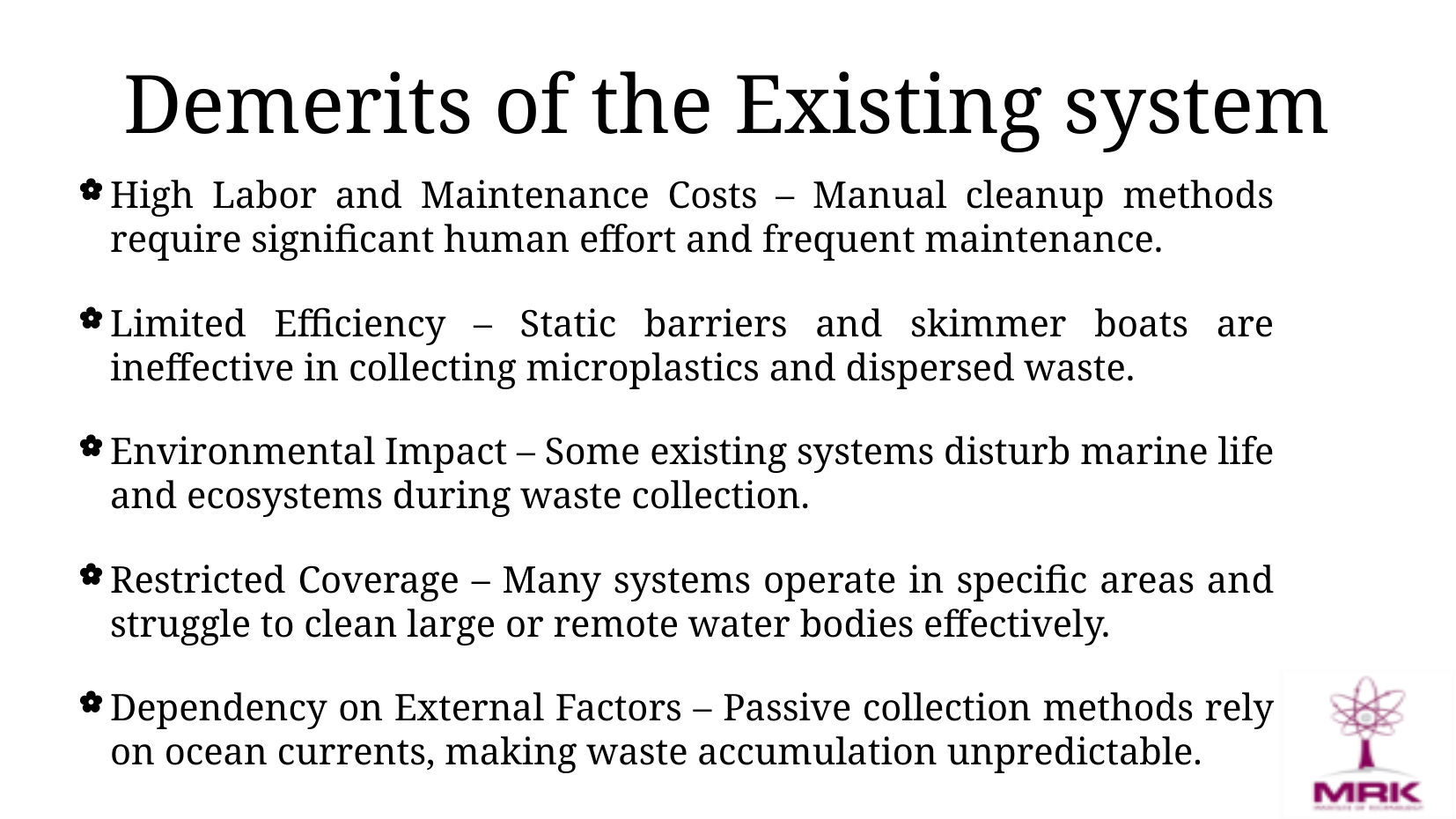

# Demerits of the Existing system
High Labor and Maintenance Costs – Manual cleanup methods require significant human effort and frequent maintenance.
Limited Efficiency – Static barriers and skimmer boats are ineffective in collecting microplastics and dispersed waste.
Environmental Impact – Some existing systems disturb marine life and ecosystems during waste collection.
Restricted Coverage – Many systems operate in specific areas and struggle to clean large or remote water bodies effectively.
Dependency on External Factors – Passive collection methods rely on ocean currents, making waste accumulation unpredictable.